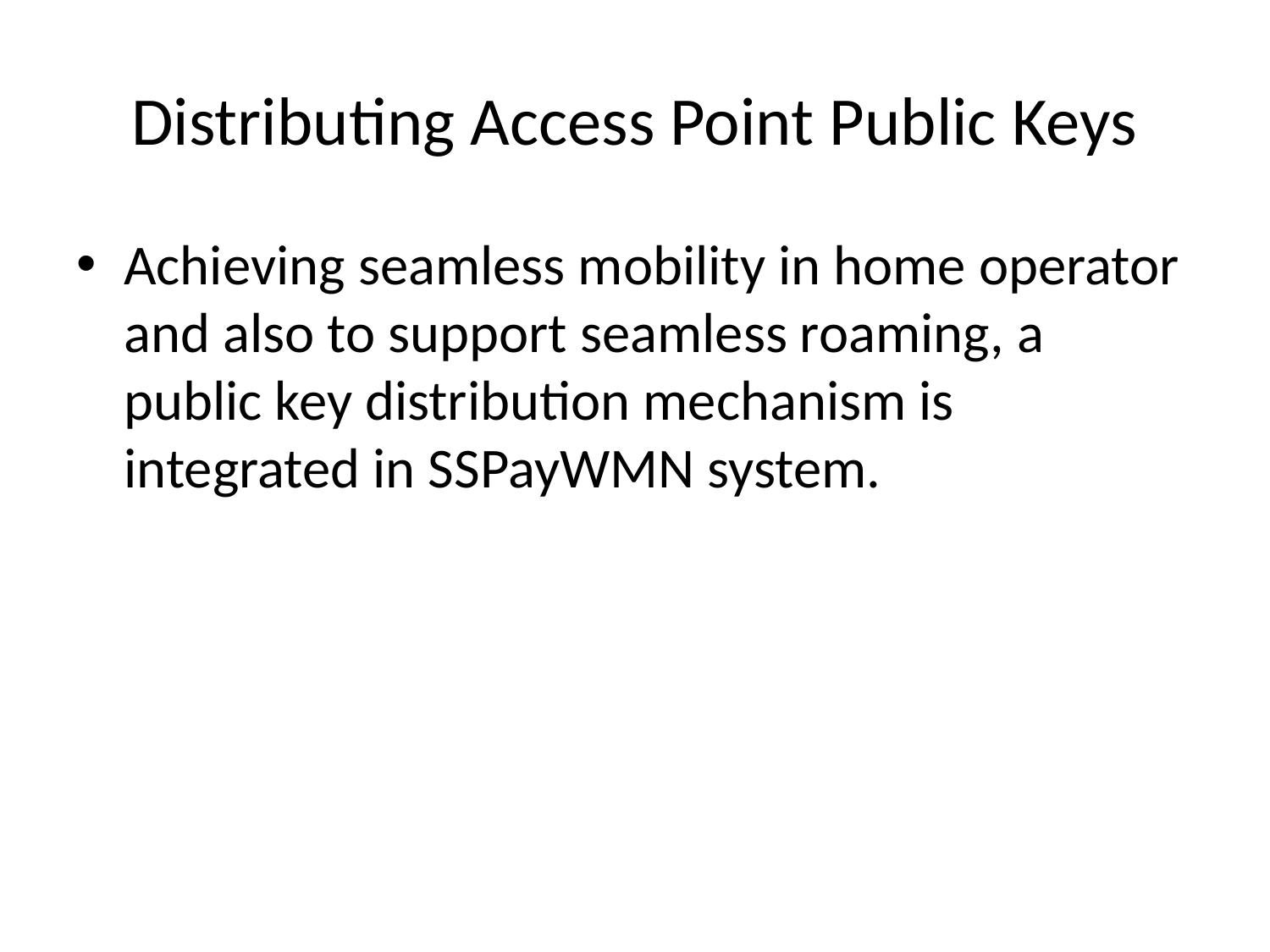

# Distributing Access Point Public Keys
Achieving seamless mobility in home operator and also to support seamless roaming, a public key distribution mechanism is integrated in SSPayWMN system.